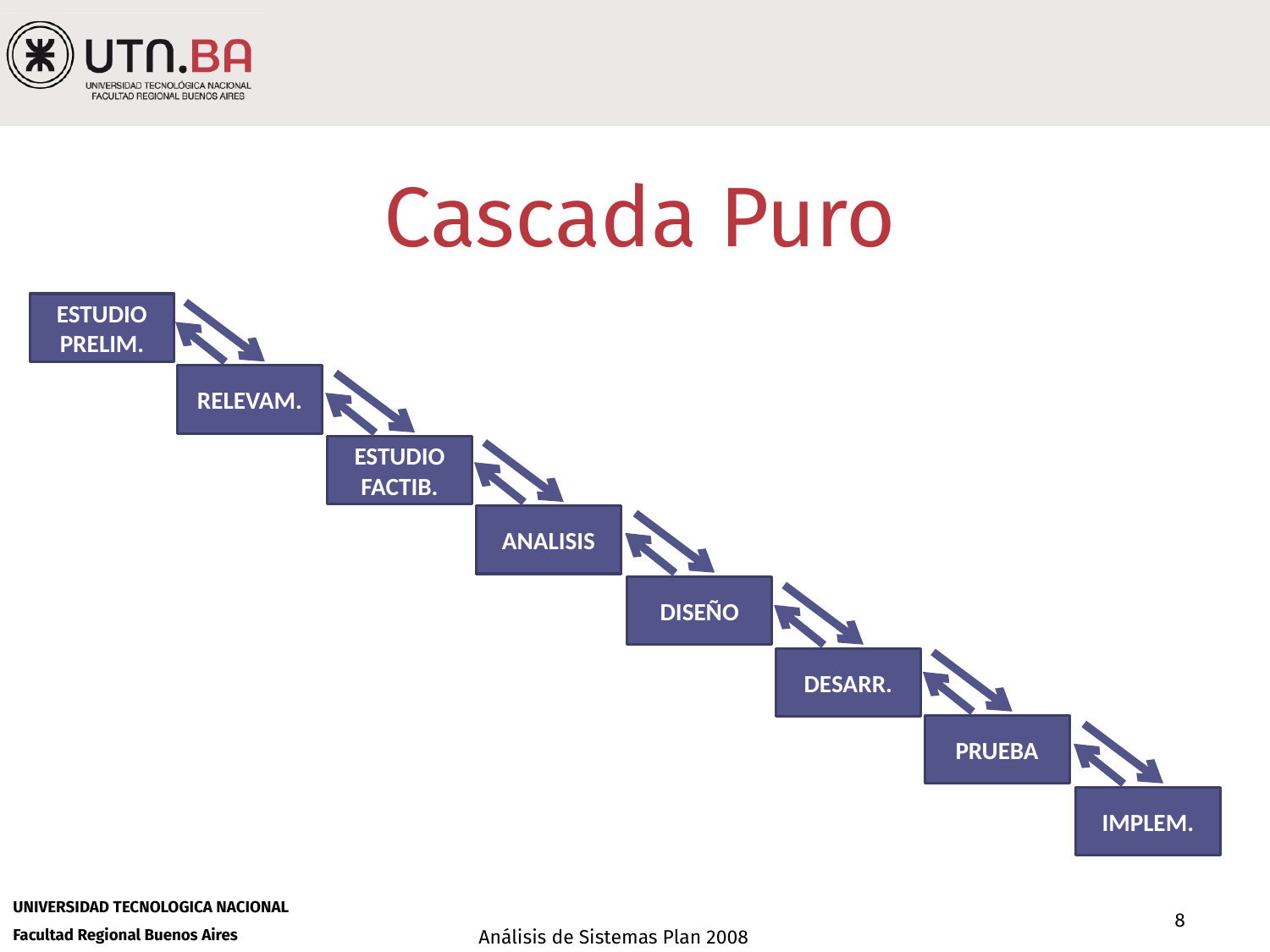

# Cascada Puro
ESTUDIO
PRELIM.
RELEVAM.
ESTUDIO
FACTIB.
ANALISIS
DISEÑO
DESARR.
PRUEBA
IMPLEM.